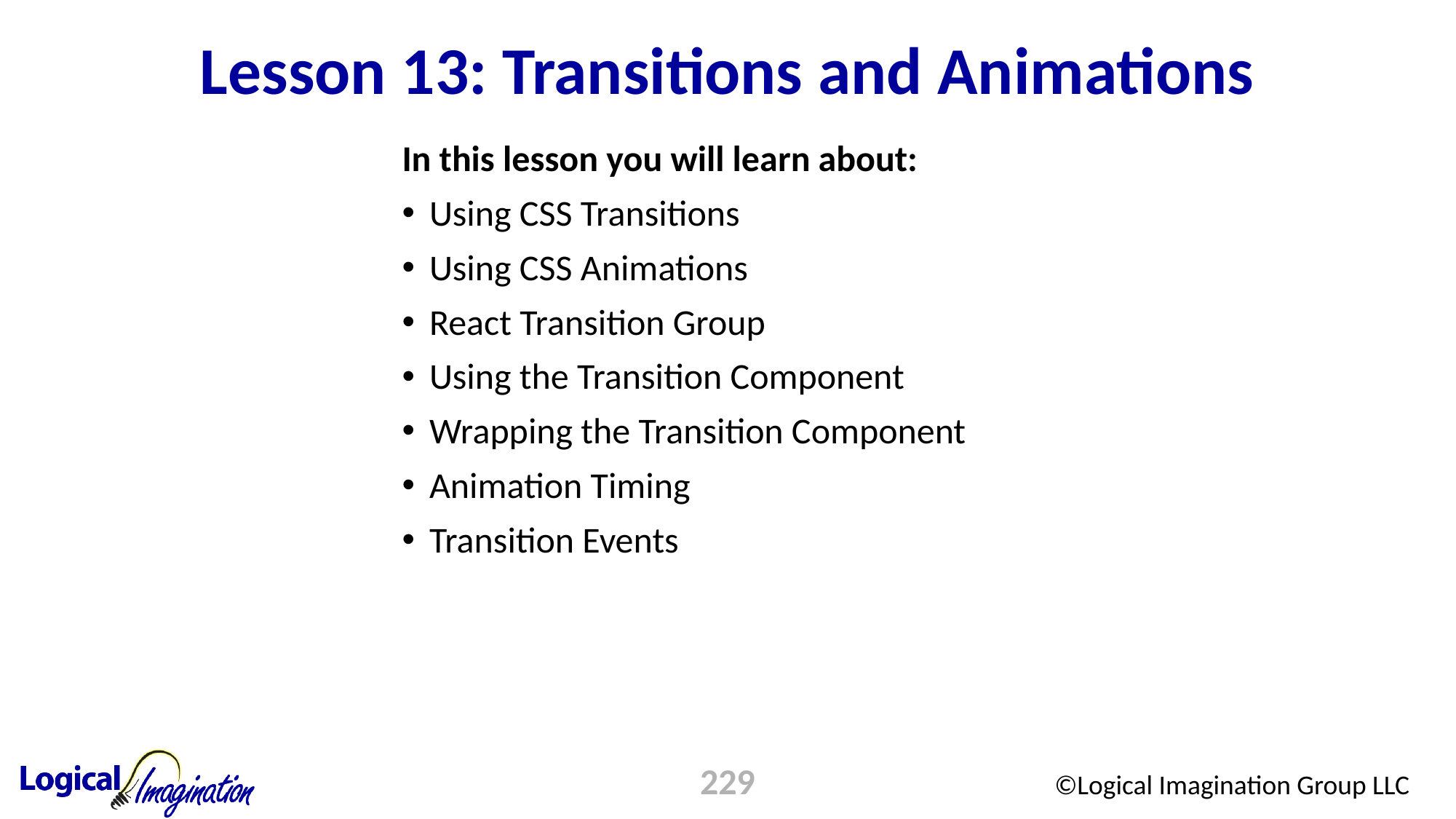

# Lesson 13: Transitions and Animations
In this lesson you will learn about:
Using CSS Transitions
Using CSS Animations
React Transition Group
Using the Transition Component
Wrapping the Transition Component
Animation Timing
Transition Events
229